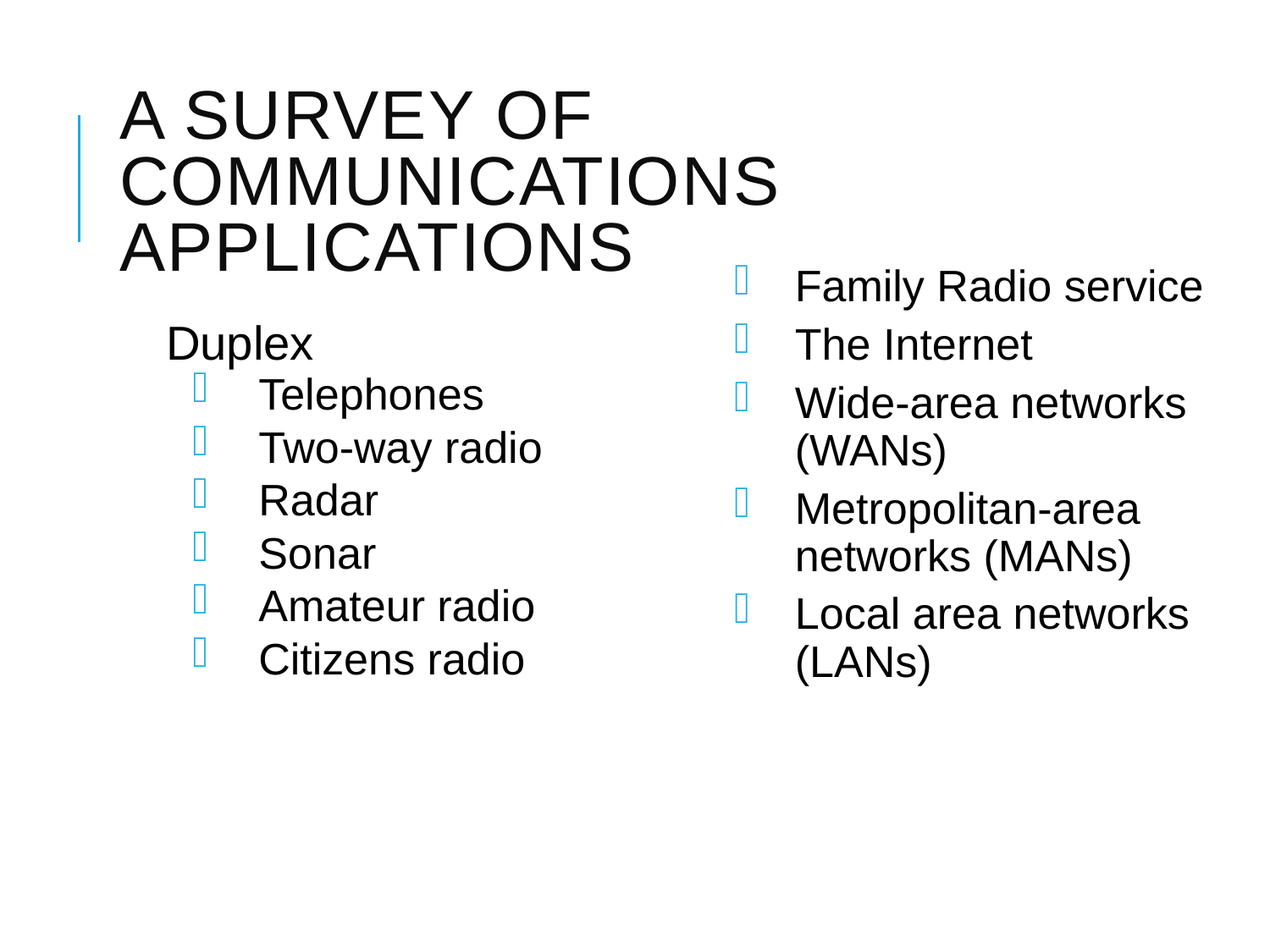

# A Survey of Communications Applications

Family Radio service
The Internet
Wide-area networks (WANs)
Metropolitan-area networks (MANs)
Local area networks (LANs)
Duplex
Telephones
Two-way radio
Radar
Sonar
Amateur radio
Citizens radio